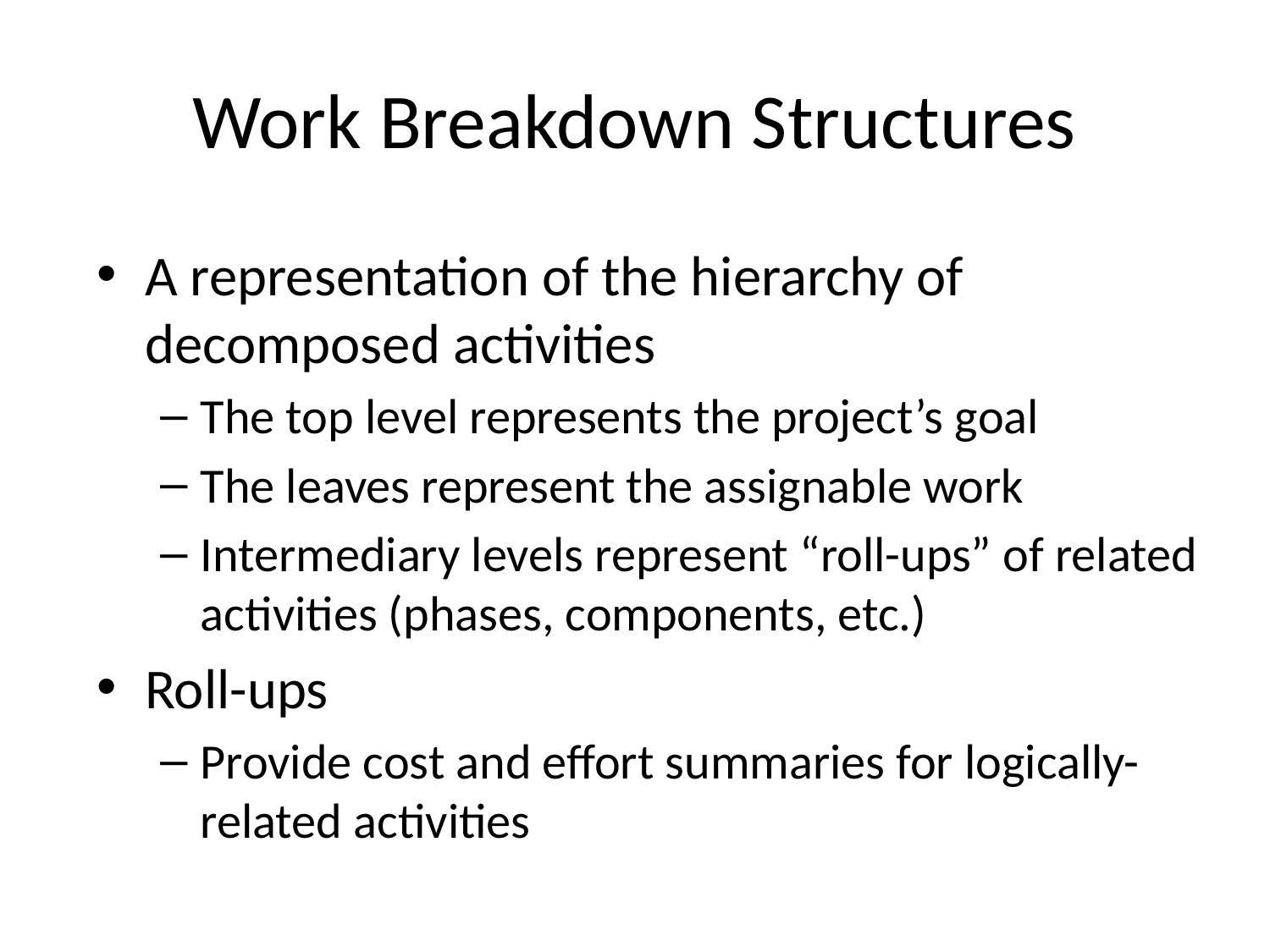

# Work Breakdown Structures
A representation of the hierarchy of decomposed activities
The top level represents the project’s goal
The leaves represent the assignable work
Intermediary levels represent “roll-ups” of related activities (phases, components, etc.)
Roll-ups
Provide cost and effort summaries for logically-related activities